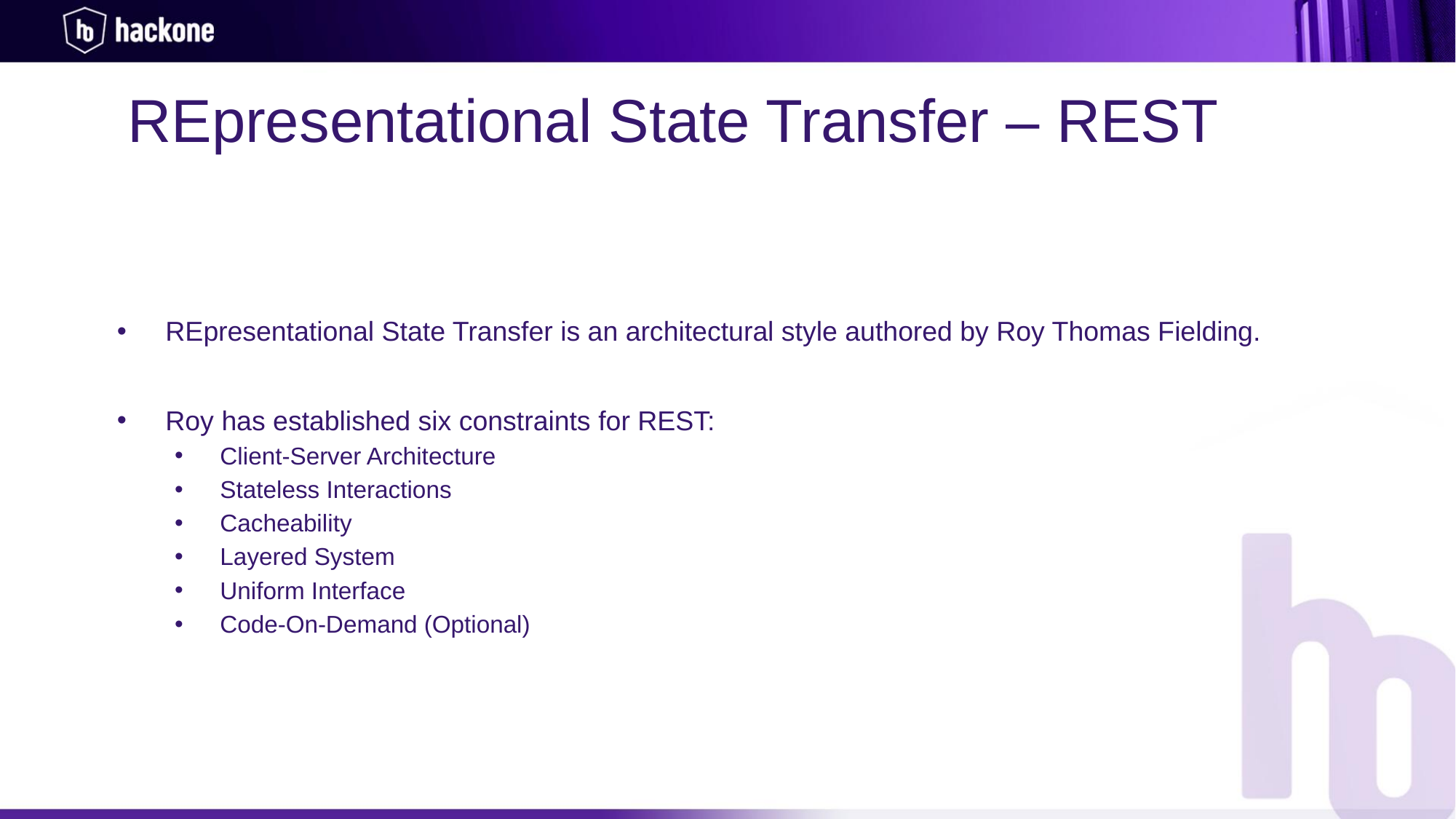

REpresentational State Transfer – REST
REpresentational State Transfer is an architectural style authored by Roy Thomas Fielding.

Roy has established six constraints for REST:
Client-Server Architecture
Stateless Interactions
Cacheability
Layered System
Uniform Interface
Code-On-Demand (Optional)